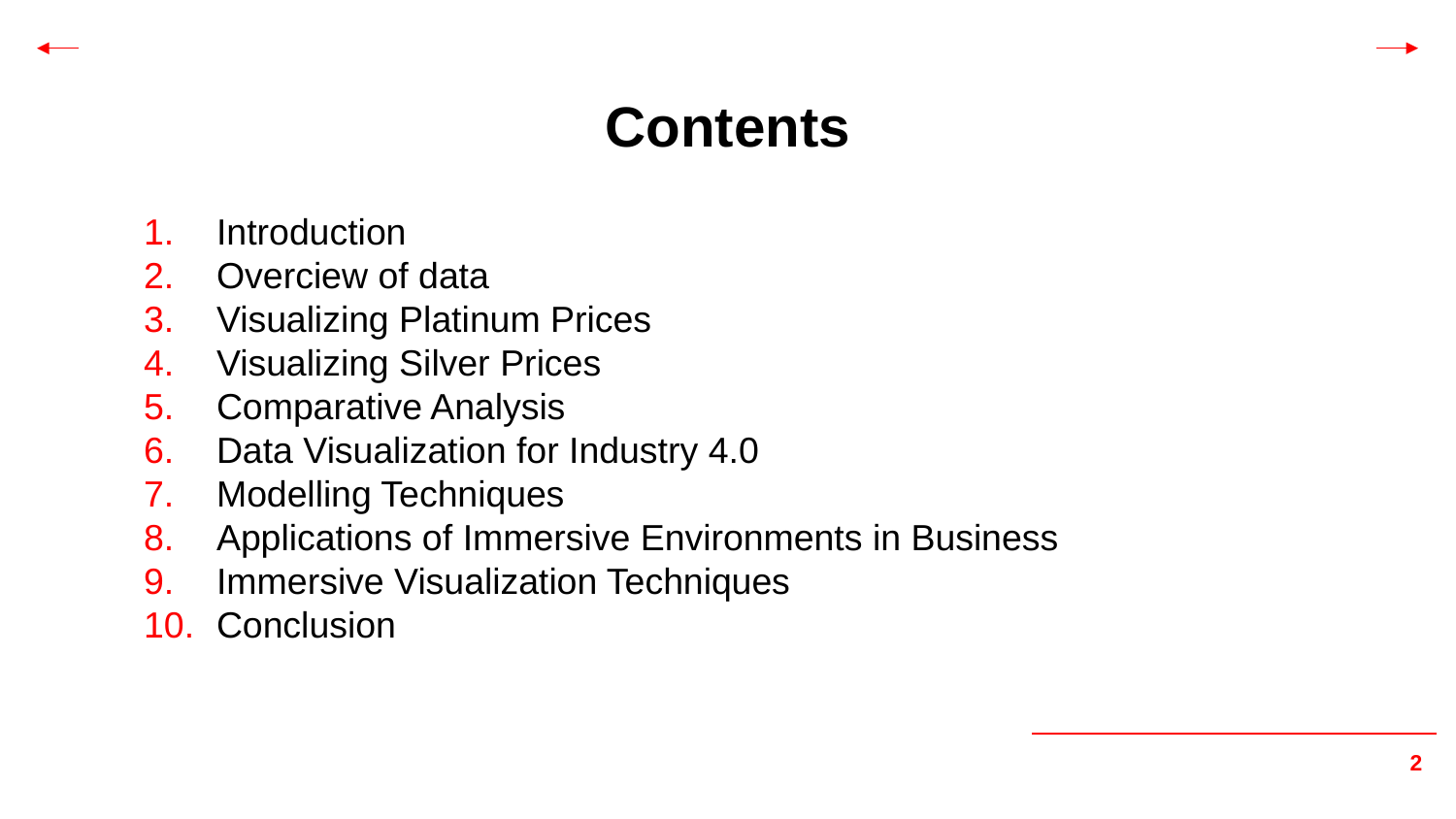

# Contents
Introduction
Overciew of data
Visualizing Platinum Prices
Visualizing Silver Prices
Comparative Analysis
Data Visualization for Industry 4.0
Modelling Techniques
Applications of Immersive Environments in Business
Immersive Visualization Techniques
Conclusion